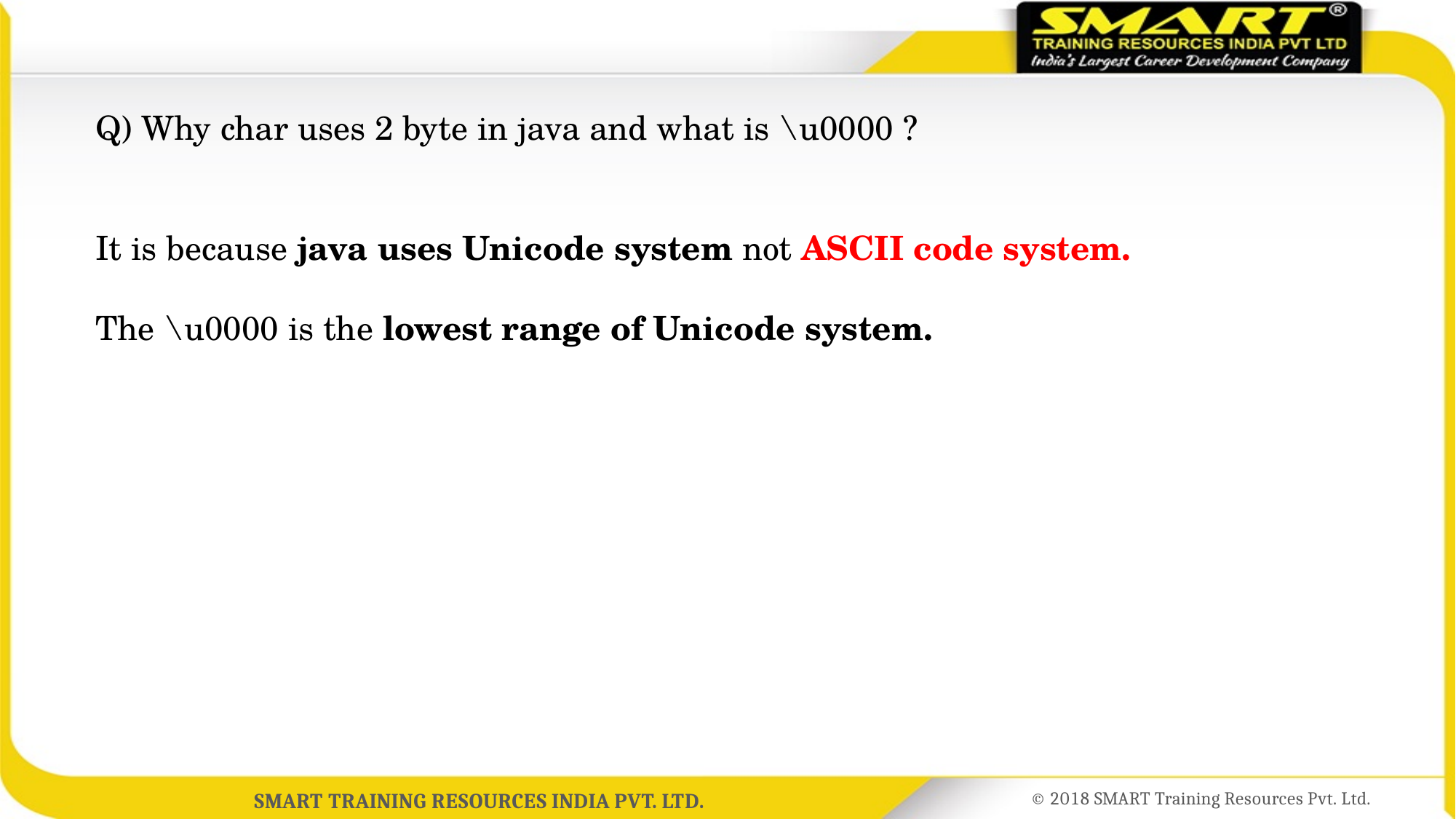

Q) Why char uses 2 byte in java and what is \u0000 ?

It is because java uses Unicode system not ASCII code system.

The \u0000 is the lowest range of Unicode system.